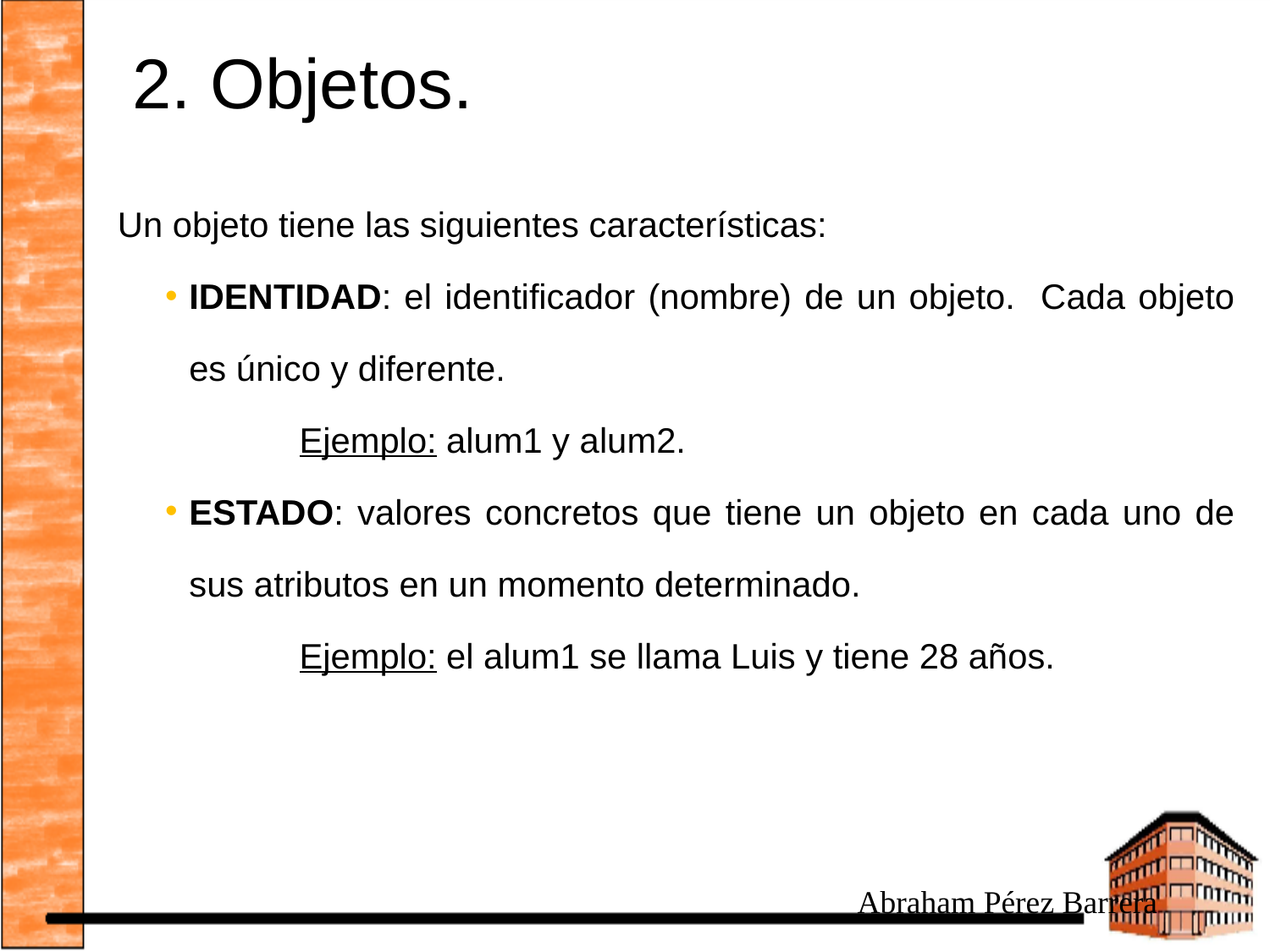

# 2. Objetos.
Un objeto tiene las siguientes características:
IDENTIDAD: el identificador (nombre) de un objeto.  Cada objeto es único y diferente.
	Ejemplo: alum1 y alum2.
ESTADO: valores concretos que tiene un objeto en cada uno de sus atributos en un momento determinado.
	Ejemplo: el alum1 se llama Luis y tiene 28 años.